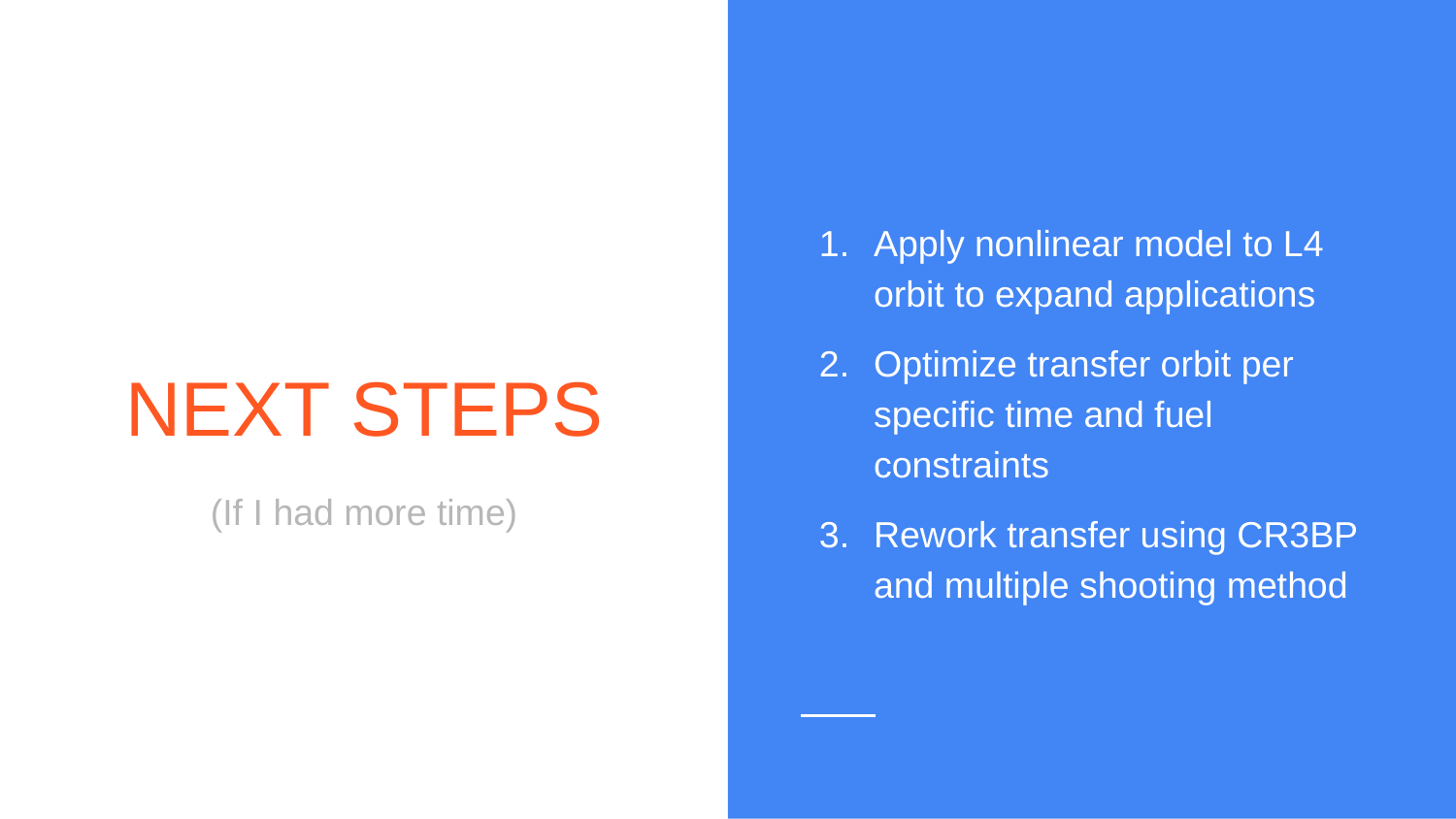

Apply nonlinear model to L4 orbit to expand applications
Optimize transfer orbit per specific time and fuel constraints
Rework transfer using CR3BP and multiple shooting method
# NEXT STEPS
(If I had more time)